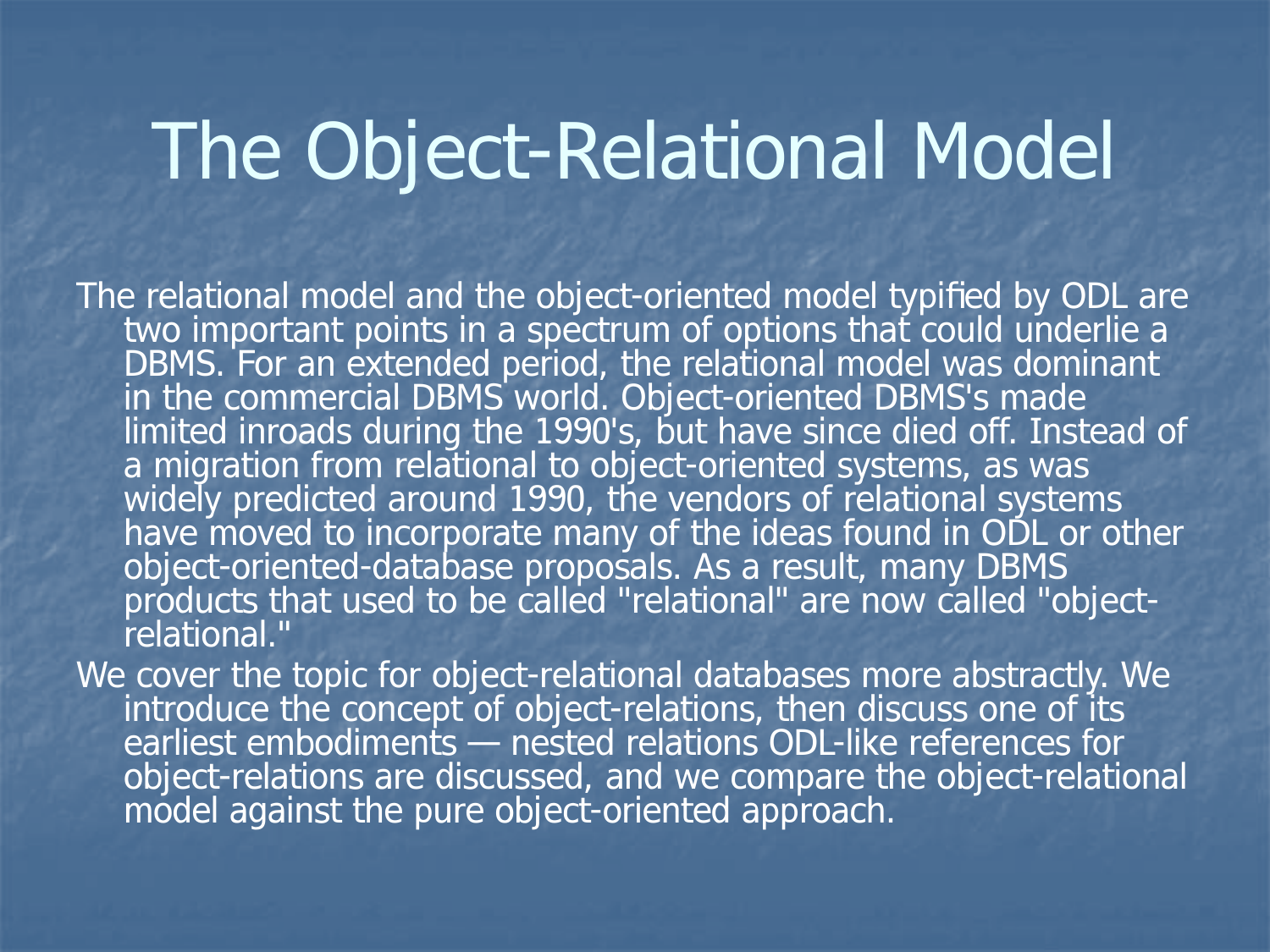

# The Object-Relational Model
The relational model and the object-oriented model typified by ODL are two important points in a spectrum of options that could underlie a DBMS. For an extended period, the relational model was dominant in the commercial DBMS world. Object-oriented DBMS's made limited inroads during the 1990's, but have since died off. Instead of a migration from relational to object-oriented systems, as was widely predicted around 1990, the vendors of relational systems have moved to incorporate many of the ideas found in ODL or other object-oriented-database proposals. As a result, many DBMS products that used to be called "relational" are now called "object-relational."
We cover the topic for object-relational databases more abstractly. We introduce the concept of object-relations, then discuss one of its earliest embodiments — nested relations ODL-like references for object-relations are discussed, and we compare the object-relational model against the pure object-oriented approach.